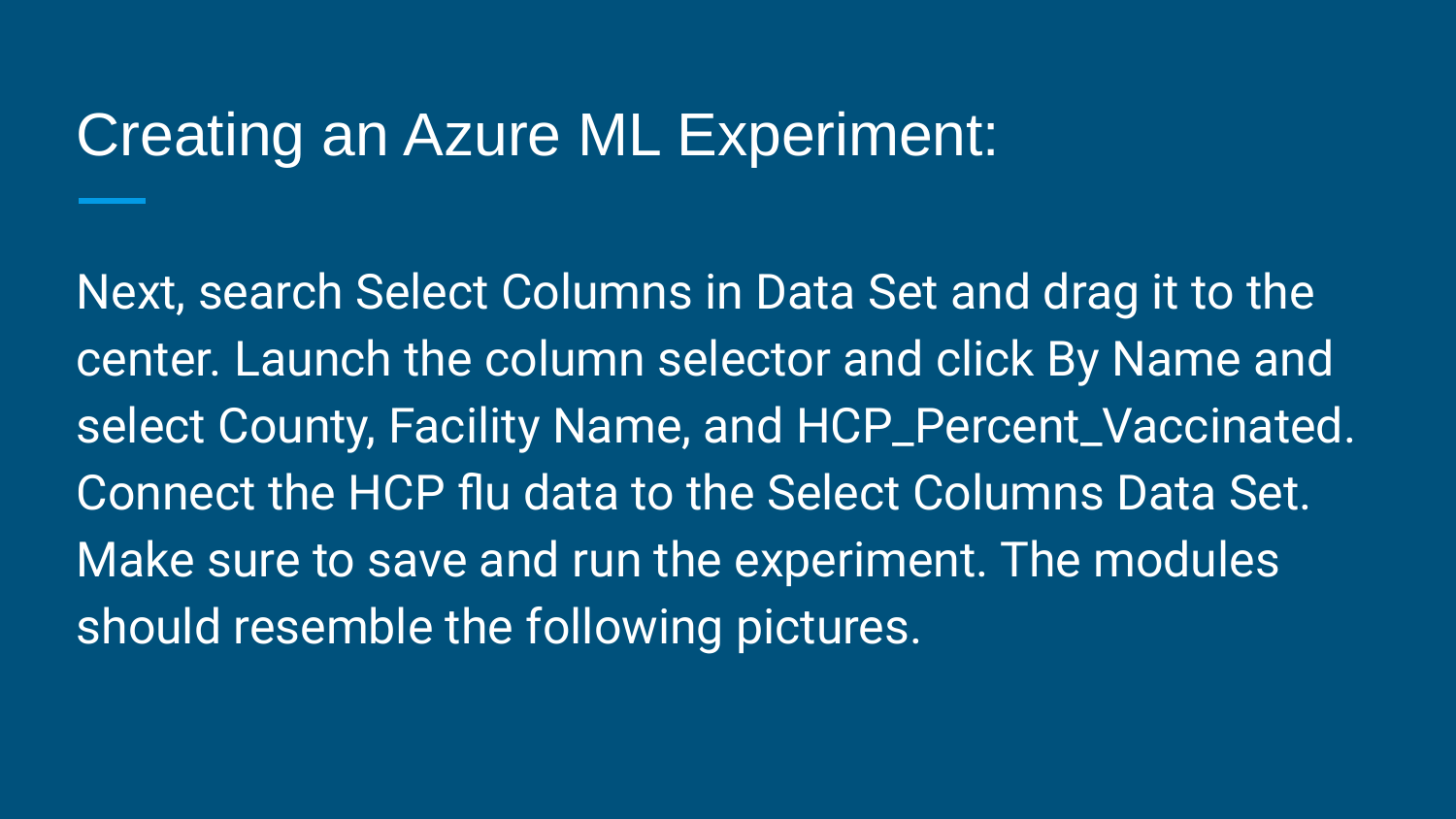

# Creating an Azure ML Experiment:
Next, search Select Columns in Data Set and drag it to the center. Launch the column selector and click By Name and select County, Facility Name, and HCP_Percent_Vaccinated. Connect the HCP flu data to the Select Columns Data Set. Make sure to save and run the experiment. The modules should resemble the following pictures.